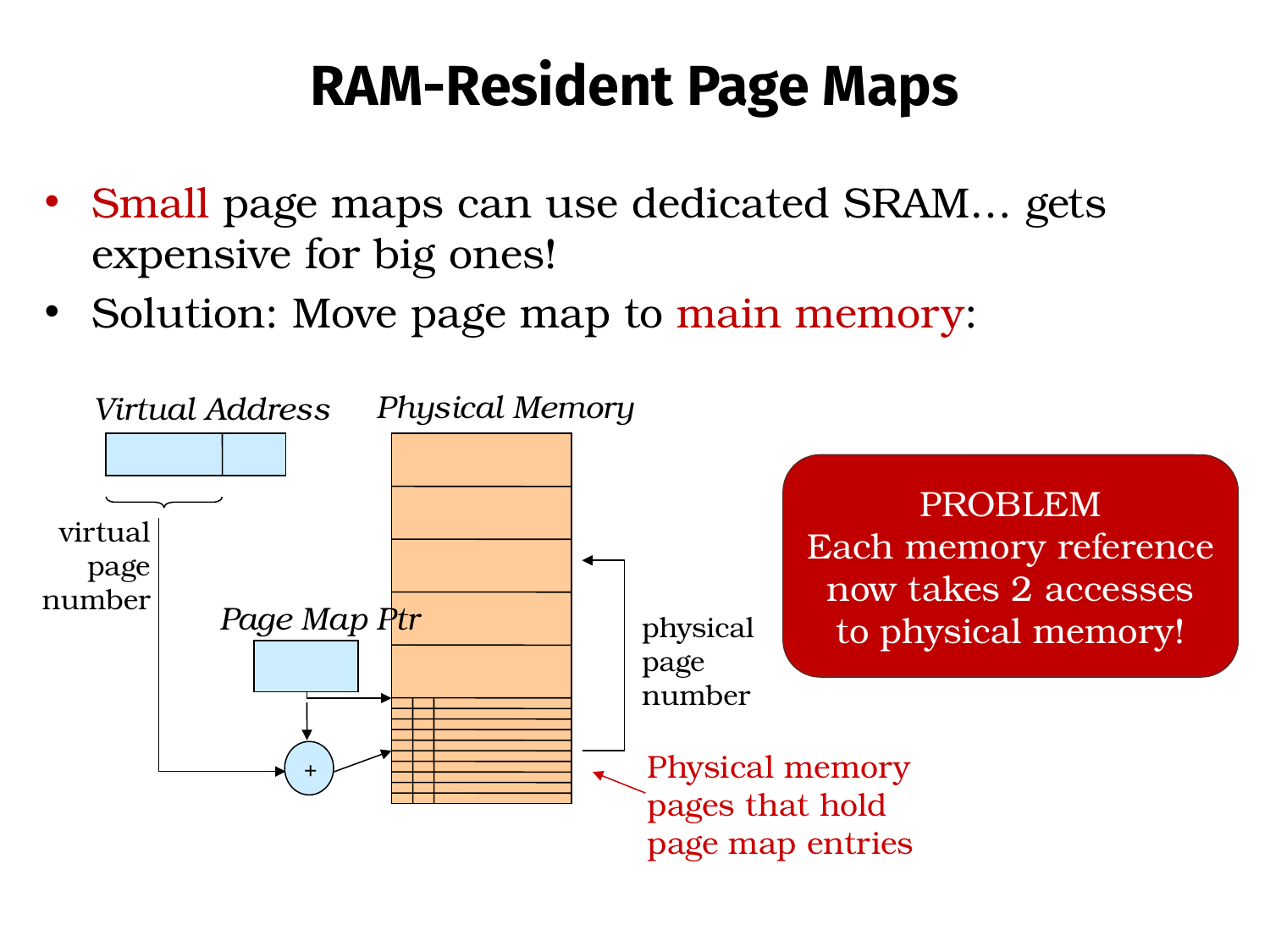

# RAM-Resident Page Maps
Small page maps can use dedicated SRAM… gets expensive for big ones!
Solution: Move page map to main memory:
Physical Memory
Virtual Address

PROBLEM
Each memory reference
now takes 2 accesses
to physical memory!

virtual
page
number

Page Map Ptr
physical
page
number

Physical memory pages that hold page map entries
+